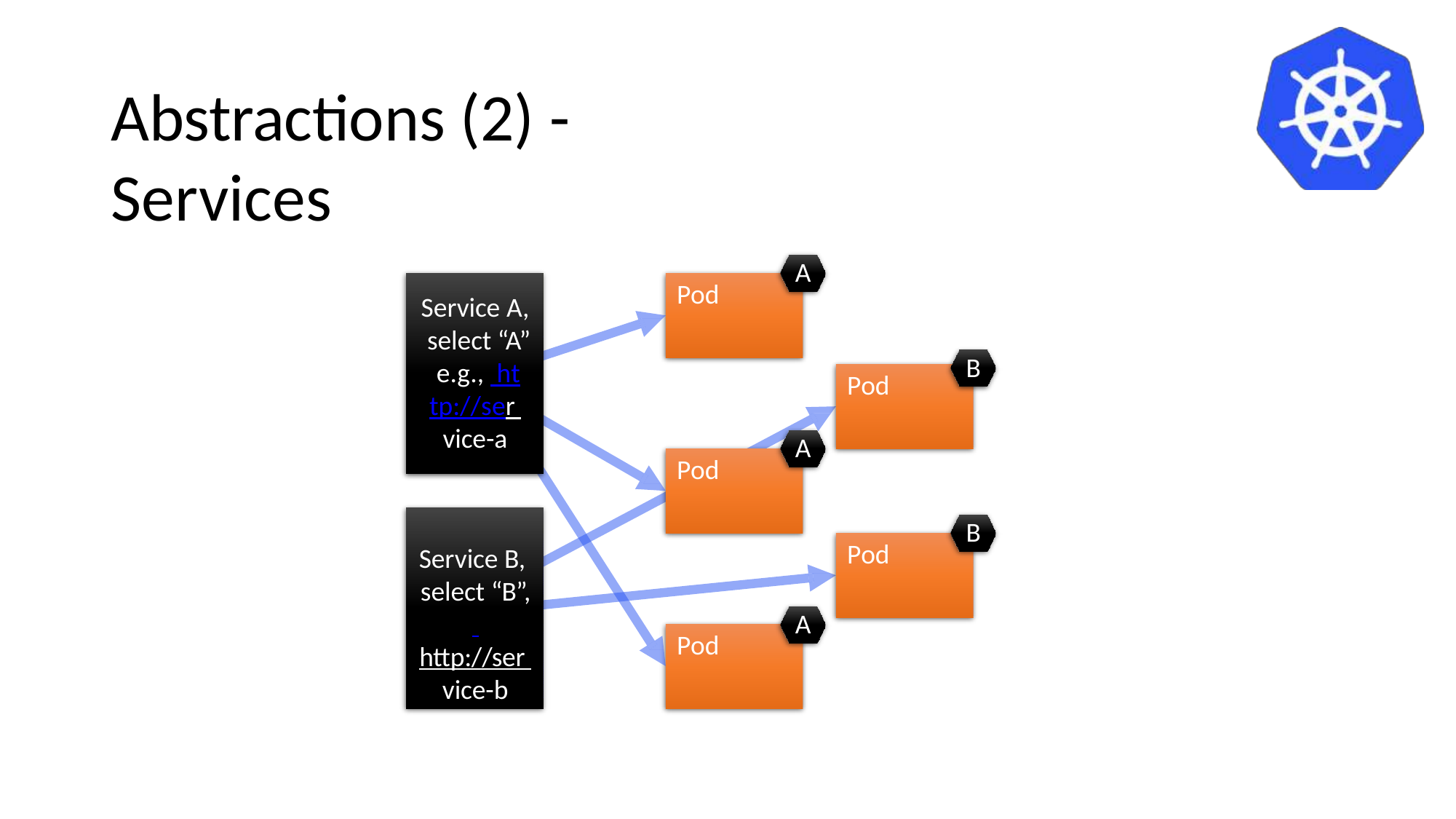

# Abstractions (2) - Services

A

Pod

Service A,  select “A”  e.g.,  http://ser  vice-a

B

Pod

A

Pod

B

Pod
Service B,  select “B”,  http://ser  vice-b

A

Pod